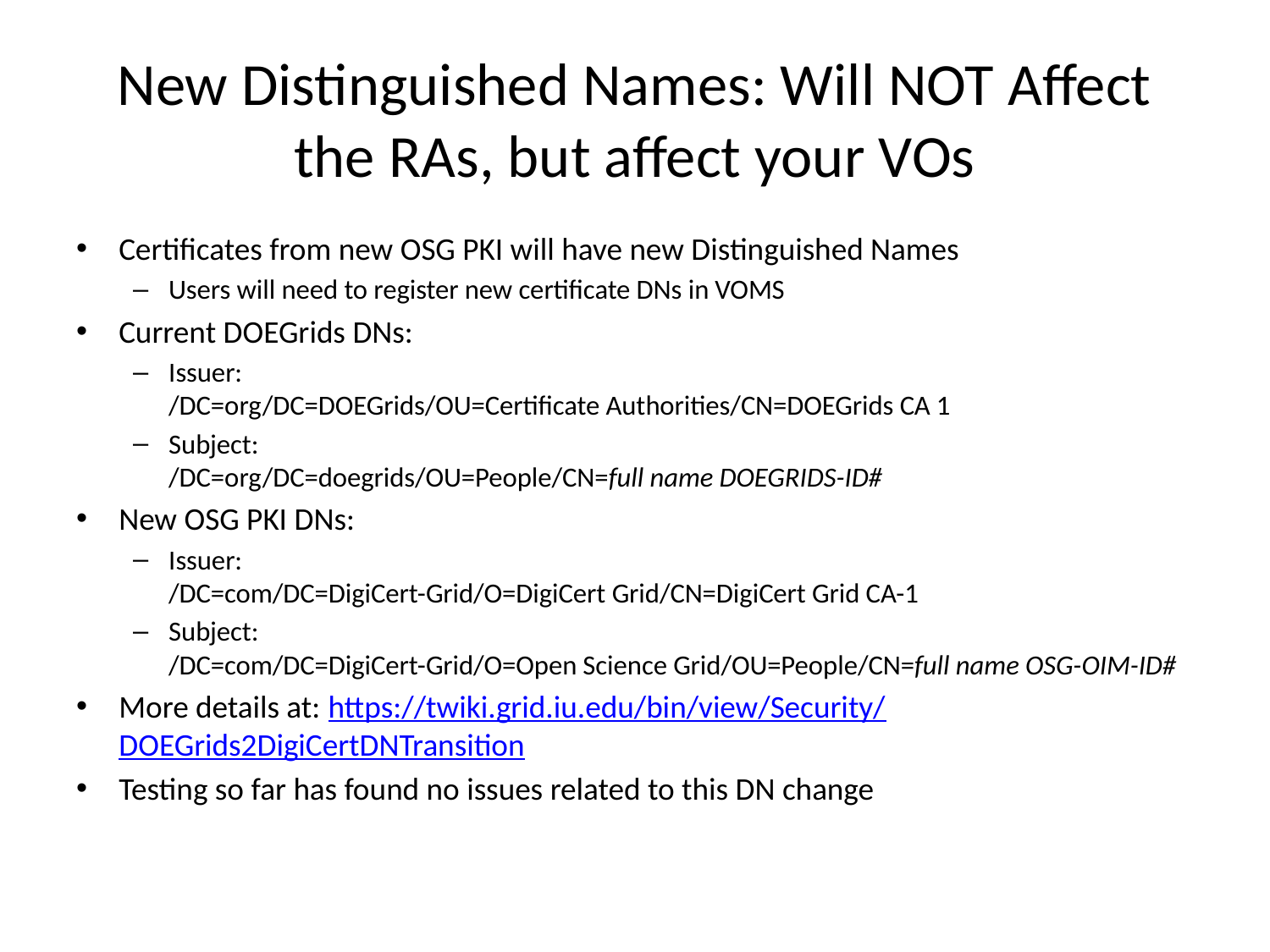

# New Distinguished Names: Will NOT Affect the RAs, but affect your VOs
Certificates from new OSG PKI will have new Distinguished Names
Users will need to register new certificate DNs in VOMS
Current DOEGrids DNs:
Issuer:
/DC=org/DC=DOEGrids/OU=Certificate Authorities/CN=DOEGrids CA 1
Subject:
/DC=org/DC=doegrids/OU=People/CN=full name DOEGRIDS-ID#
New OSG PKI DNs:
Issuer:
/DC=com/DC=DigiCert-Grid/O=DigiCert Grid/CN=DigiCert Grid CA-1
Subject:
/DC=com/DC=DigiCert-Grid/O=Open Science Grid/OU=People/CN=full name OSG-OIM-ID#
More details at: https://twiki.grid.iu.edu/bin/view/Security/DOEGrids2DigiCertDNTransition
Testing so far has found no issues related to this DN change